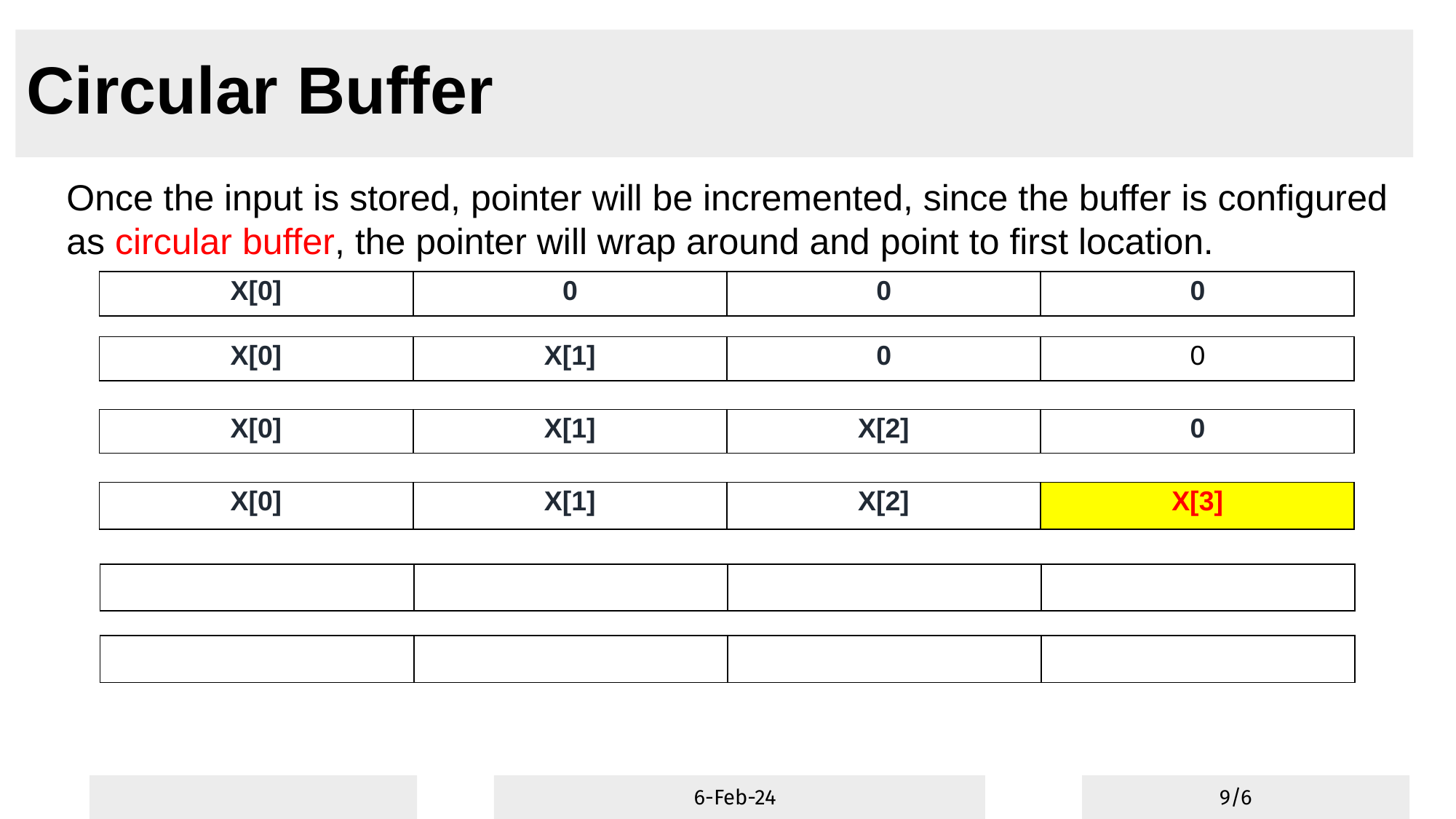

# Circular Buffer
Once the input is stored, pointer will be incremented, since the buffer is configured as circular buffer, the pointer will wrap around and point to first location.

| X[0] | 0 | 0 | 0 |
| --- | --- | --- | --- |
| X[0] | X[1] | 0 | 0 |
| --- | --- | --- | --- |
| X[0] | X[1] | X[2] | 0 |
| --- | --- | --- | --- |
| X[0] | X[1] | X[2] | X[3] |
| --- | --- | --- | --- |
|  |  |  |  |
| --- | --- | --- | --- |
|  |  |  |  |
| --- | --- | --- | --- |

EE462
6-Feb-24
9/6